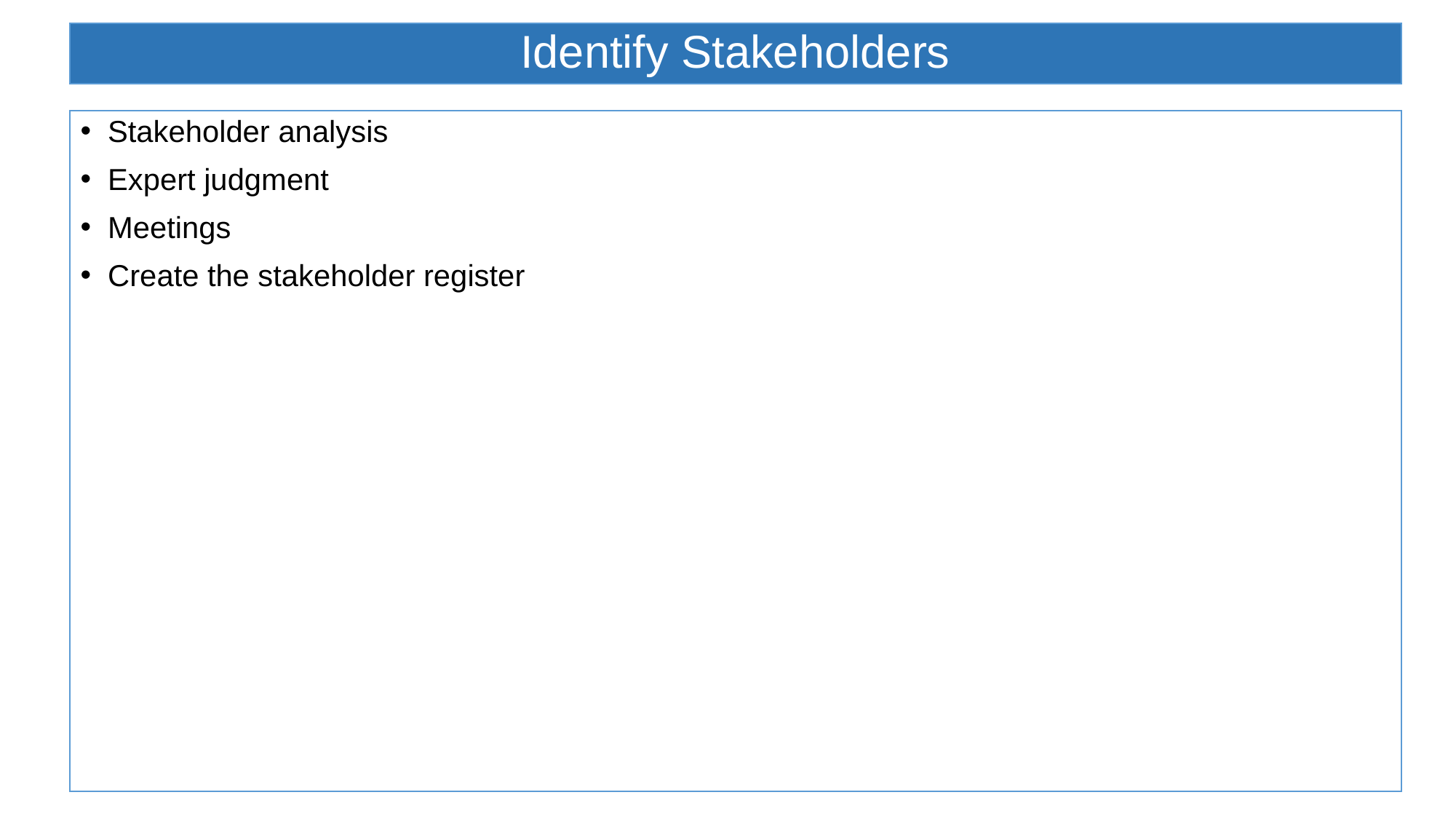

# Identify Stakeholders
Stakeholder analysis
Expert judgment
Meetings
Create the stakeholder register